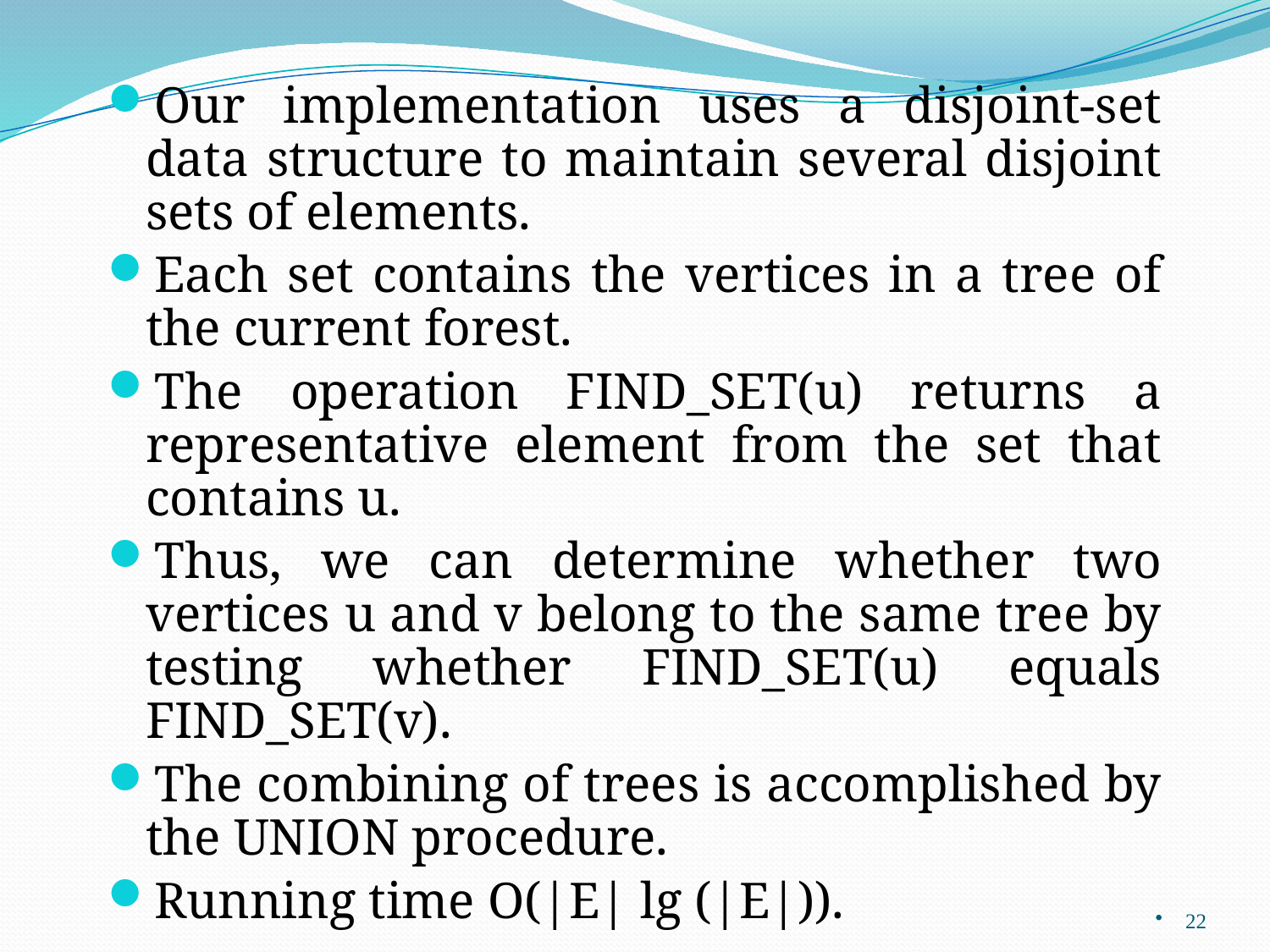

Our implementation uses a disjoint-set data structure to maintain several disjoint sets of elements.
Each set contains the vertices in a tree of the current forest.
The operation FIND_SET(u) returns a representative element from the set that contains u.
Thus, we can determine whether two vertices u and v belong to the same tree by testing whether FIND_SET(u) equals FIND_SET(v).
The combining of trees is accomplished by the UNION procedure.
Running time O(|E| lg (|E|)).
22